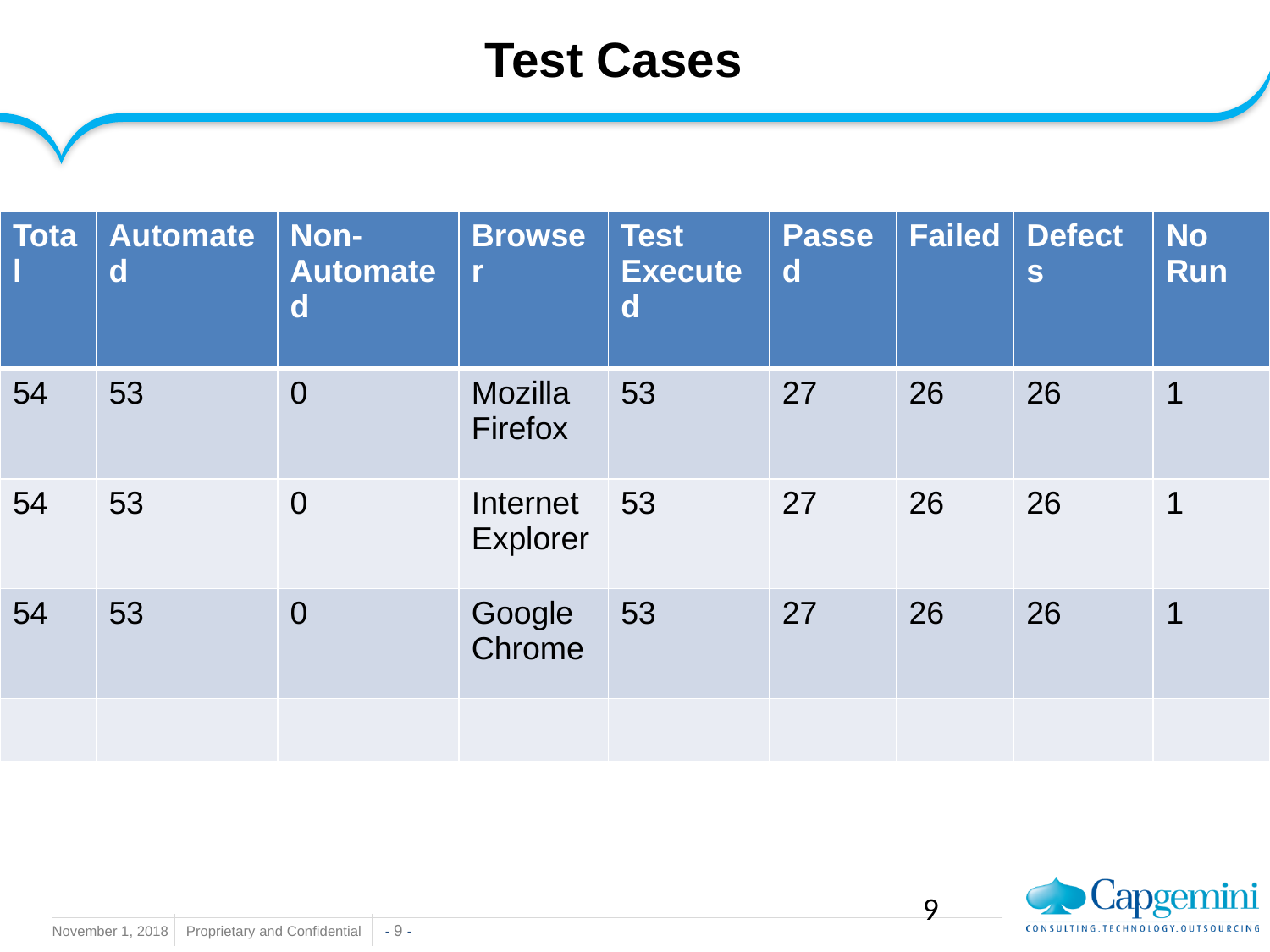

# Test Cases
| Total | Automated | Non-Automated | Browser | Test Executed | Passed | Failed | Defects | No Run |
| --- | --- | --- | --- | --- | --- | --- | --- | --- |
| 54 | 53 | 0 | Mozilla Firefox | 53 | 27 | 26 | 26 | 1 |
| 54 | 53 | 0 | Internet Explorer | 53 | 27 | 26 | 26 | 1 |
| 54 | 53 | 0 | Google Chrome | 53 | 27 | 26 | 26 | 1 |
|  |  |  |  |  |  |  |  |  |
9